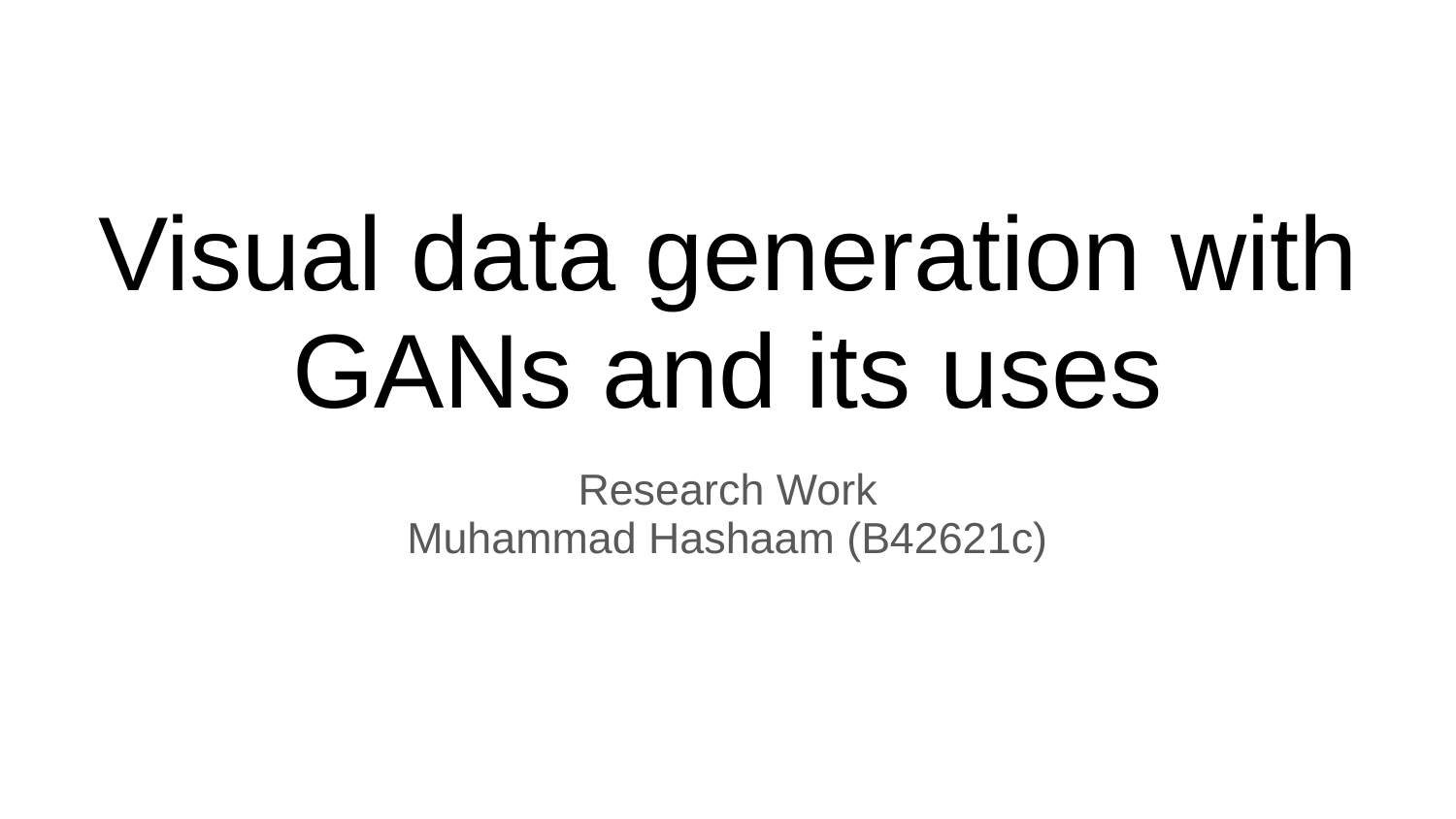

# Visual data generation with GANs and its uses
Research Work
Muhammad Hashaam (B42621c)